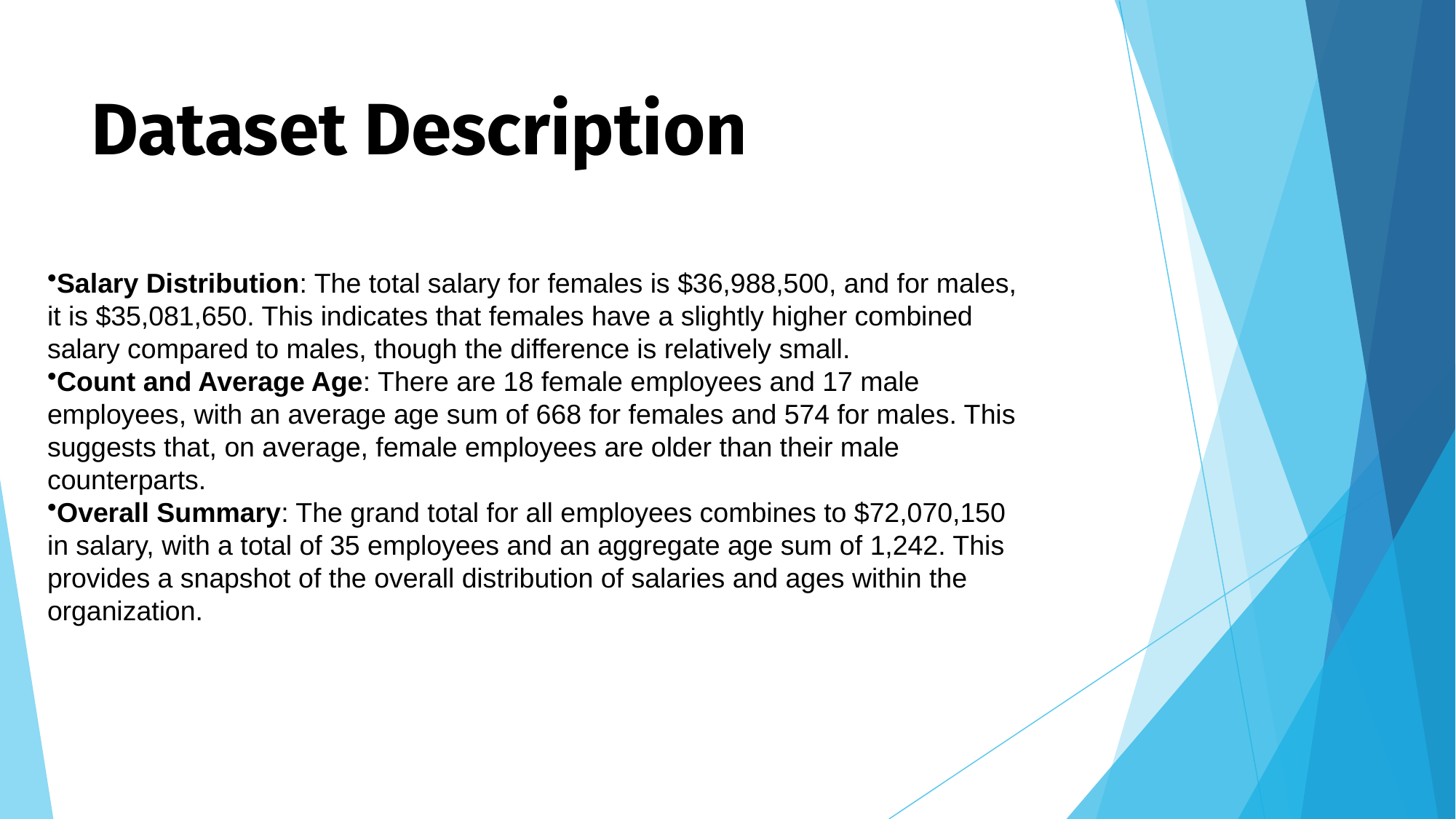

# Dataset Description
Salary Distribution: The total salary for females is $36,988,500, and for males, it is $35,081,650. This indicates that females have a slightly higher combined salary compared to males, though the difference is relatively small.
Count and Average Age: There are 18 female employees and 17 male employees, with an average age sum of 668 for females and 574 for males. This suggests that, on average, female employees are older than their male counterparts.
Overall Summary: The grand total for all employees combines to $72,070,150 in salary, with a total of 35 employees and an aggregate age sum of 1,242. This provides a snapshot of the overall distribution of salaries and ages within the organization.